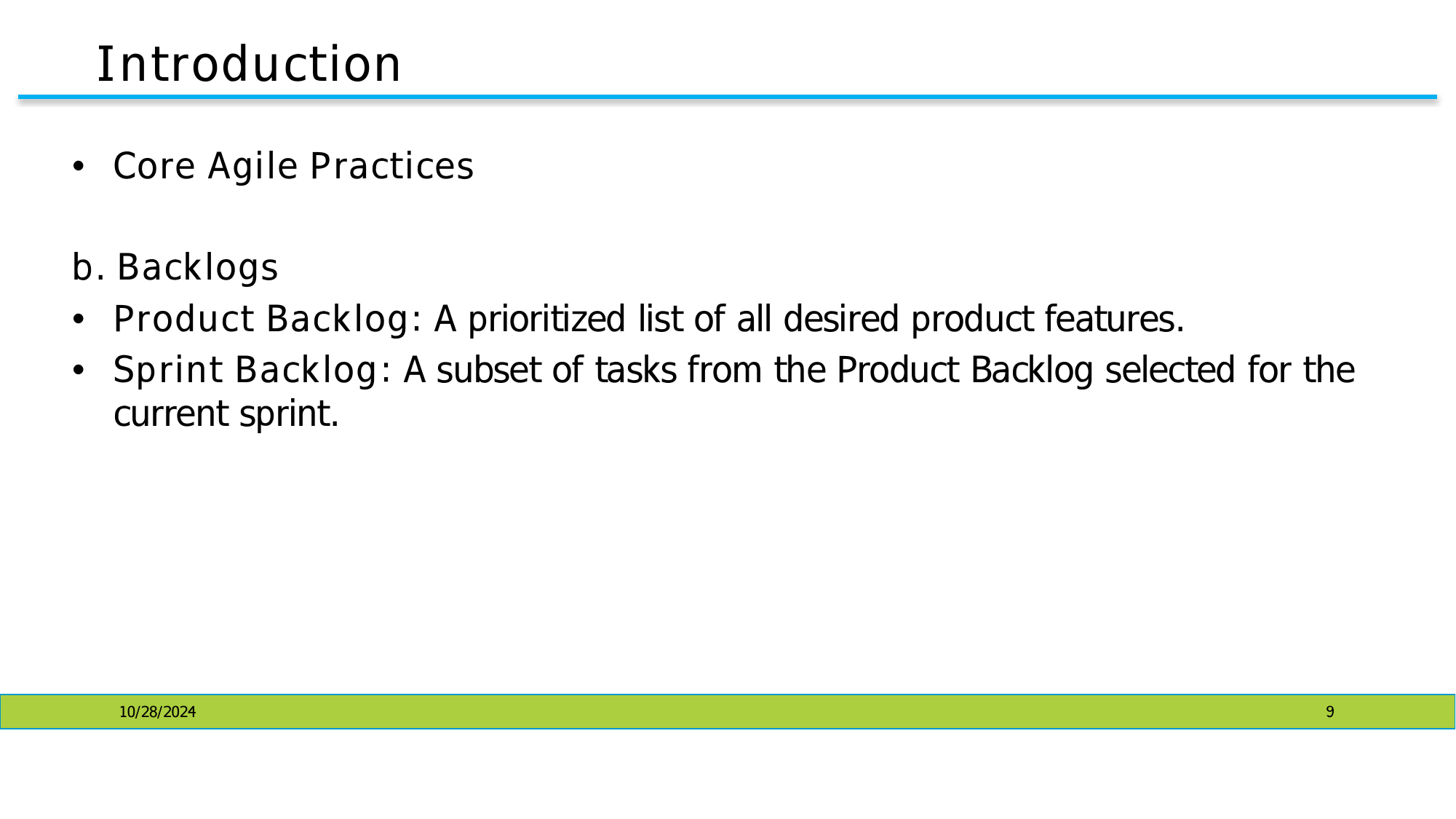

# Introduction
Core Agile Practices

b. Backlogs
Product Backlog: A prioritized list of all desired product features.
Sprint Backlog: A subset of tasks from the Product Backlog selected for the current sprint.

10/28/2024
9